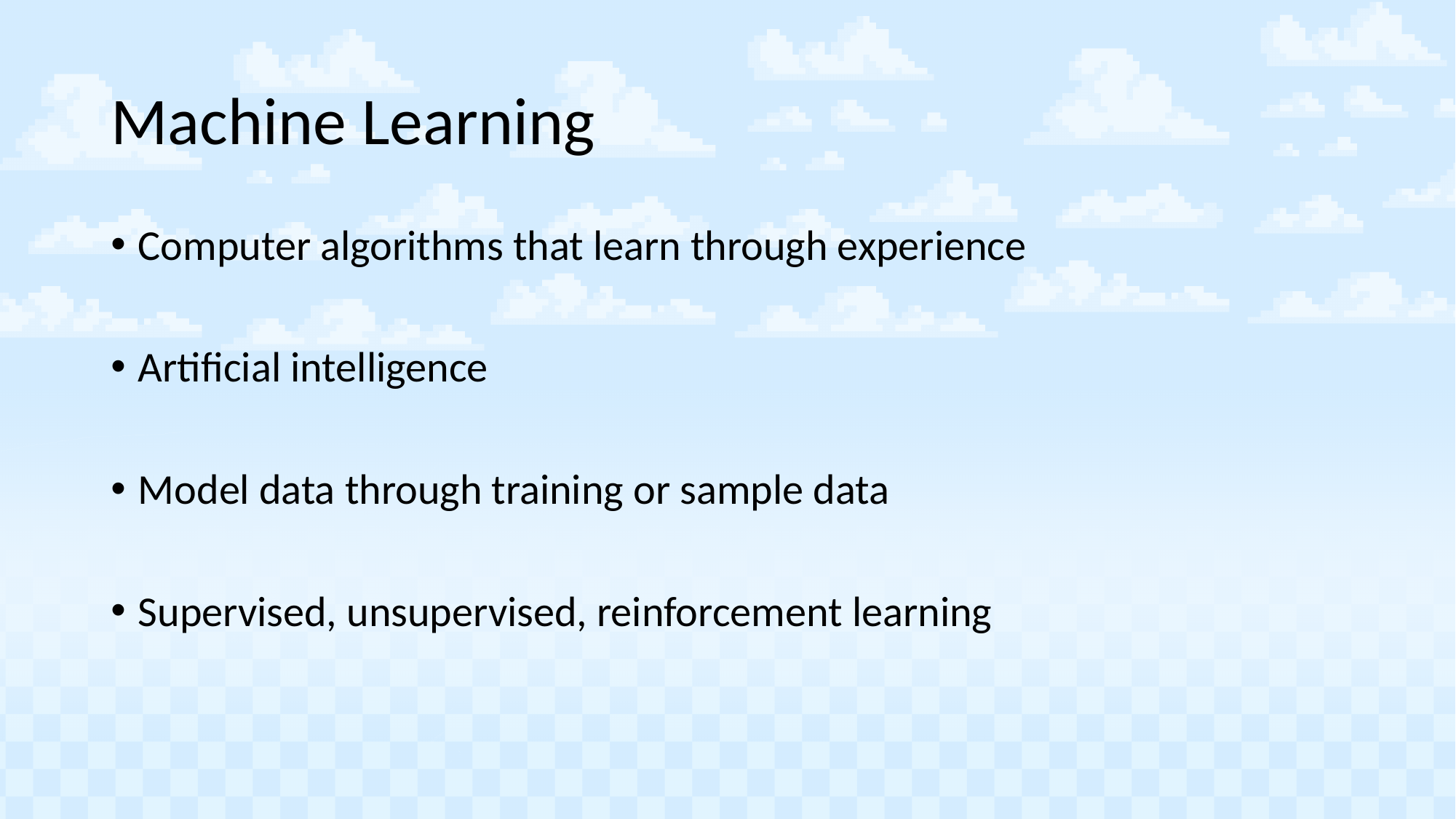

# Machine Learning
Computer algorithms that learn through experience

Artificial intelligence

Model data through training or sample data

Supervised, unsupervised, reinforcement learning